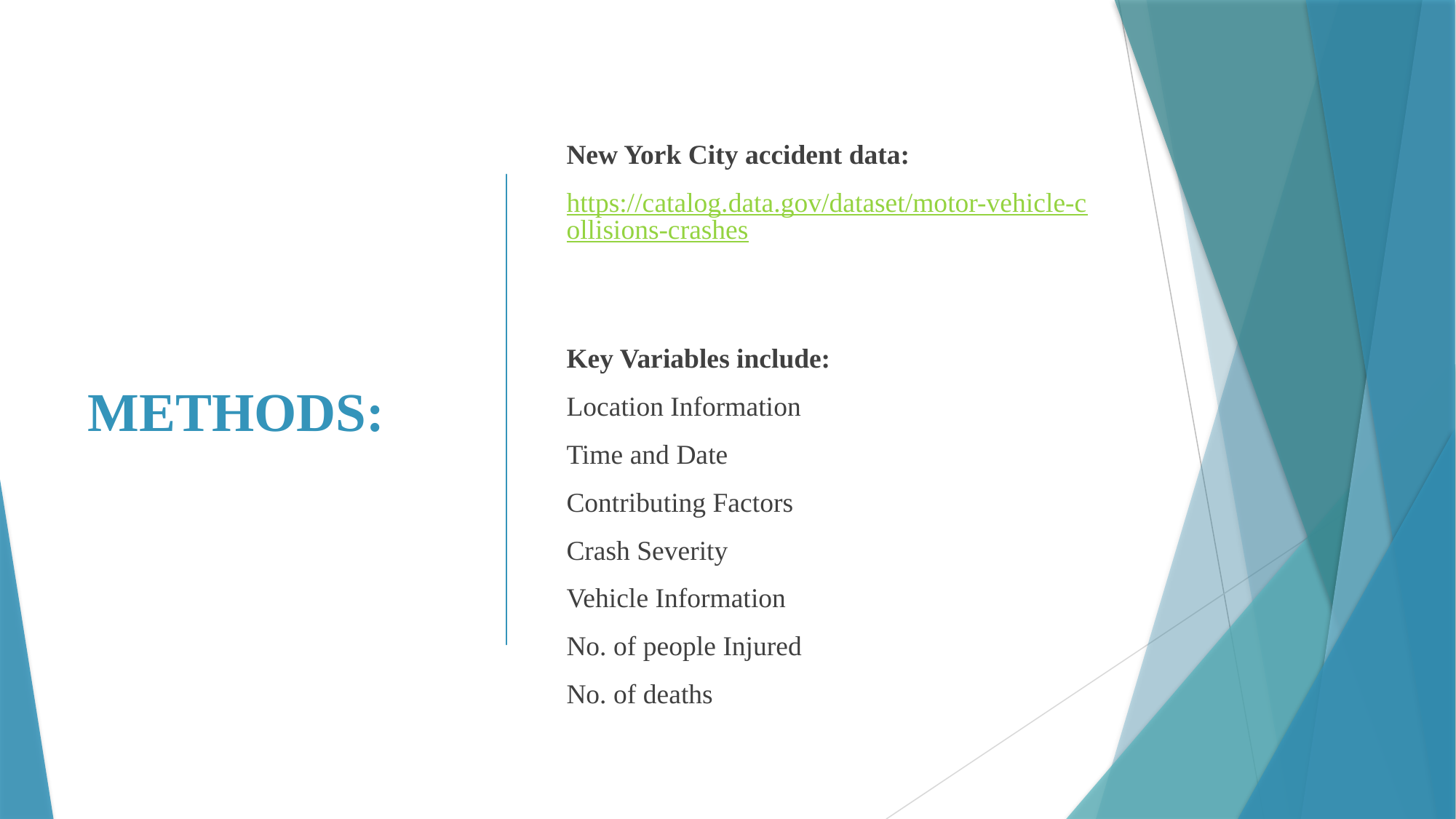

# METHODS:
New York City accident data:
https://catalog.data.gov/dataset/motor-vehicle-collisions-crashes

Key Variables include:
Location Information
Time and Date
Contributing Factors
Crash Severity
Vehicle Information
No. of people Injured
No. of deaths